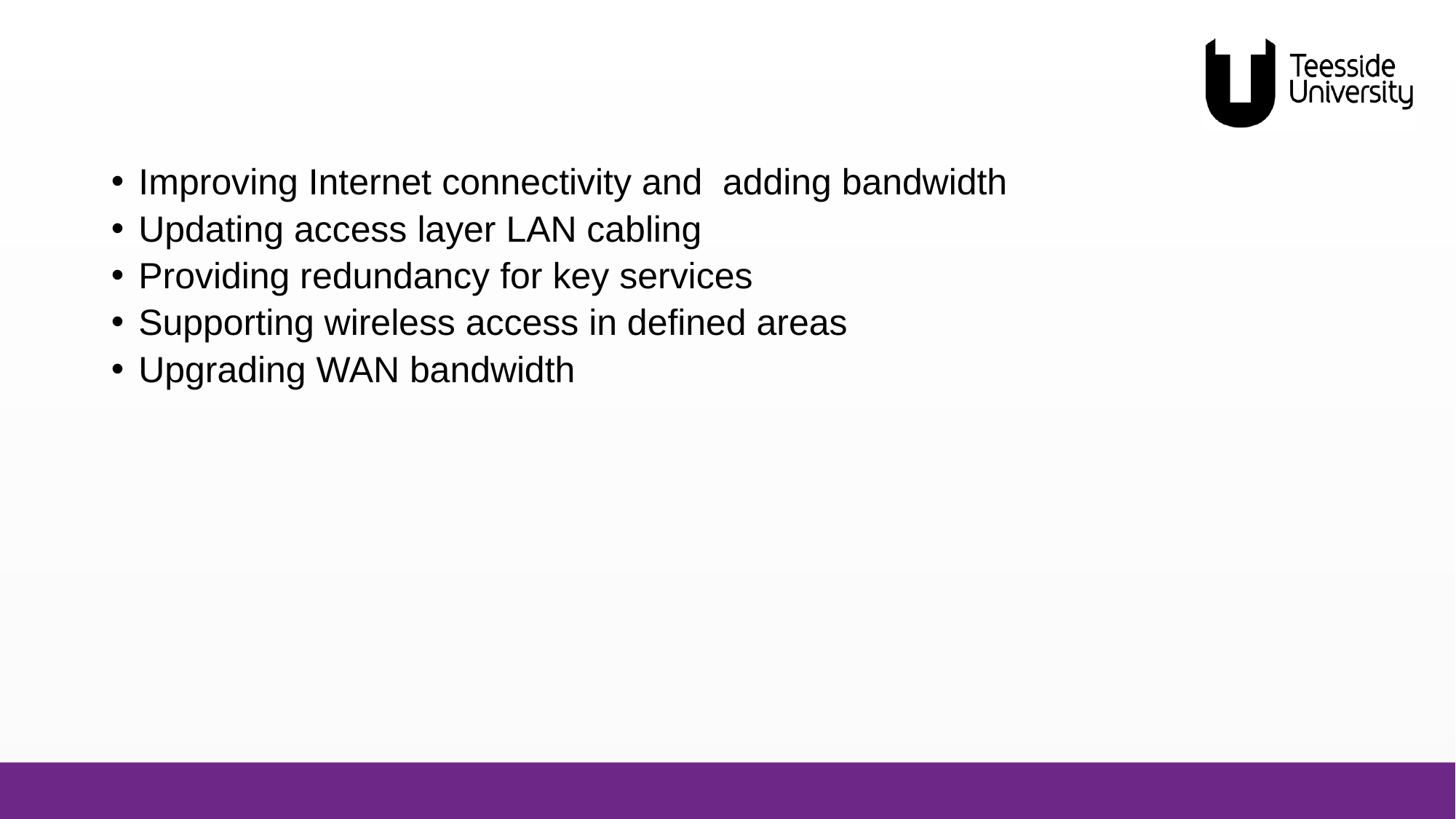

#
Improving Internet connectivity and  adding bandwidth
Updating access layer LAN cabling
Providing redundancy for key services
Supporting wireless access in defined areas
Upgrading WAN bandwidth